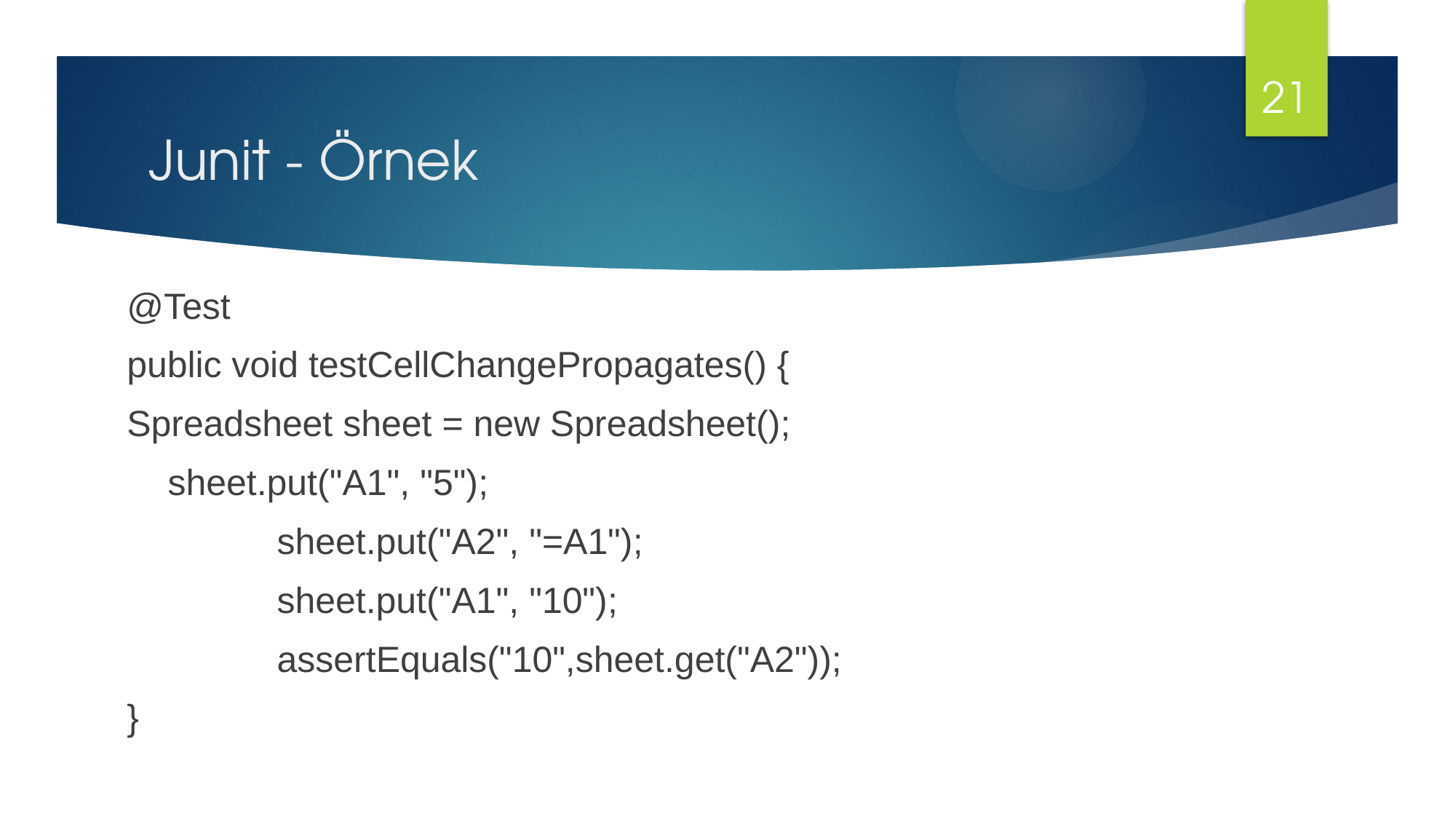

21
# Junit - Örnek
@Test
public void testCellChangePropagates() {
Spreadsheet sheet = new Spreadsheet();
  	sheet.put("A1", "5");
		sheet.put("A2", "=A1");
		sheet.put("A1", "10");
	 	assertEquals("10",sheet.get("A2"));
}